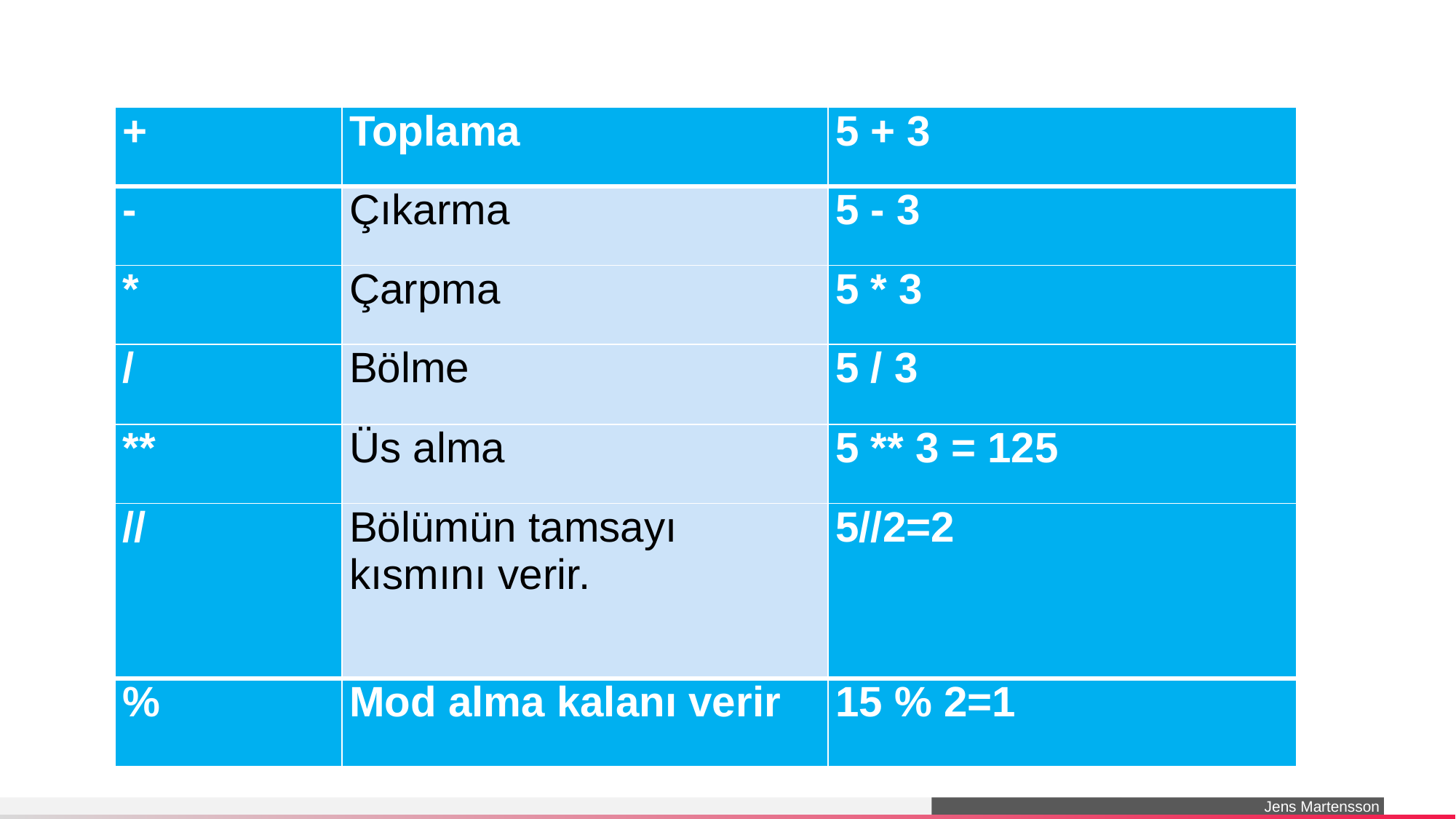

| + | Toplama | 5 + 3 |
| --- | --- | --- |
| - | Çıkarma | 5 - 3 |
| \* | Çarpma | 5 \* 3 |
| / | Bölme | 5 / 3 |
| \*\* | Üs alma | 5 \*\* 3 = 125 |
| // | Bölümün tamsayı kısmını verir. | 5//2=2 |
| % | Mod alma kalanı verir | 15 % 2=1 |